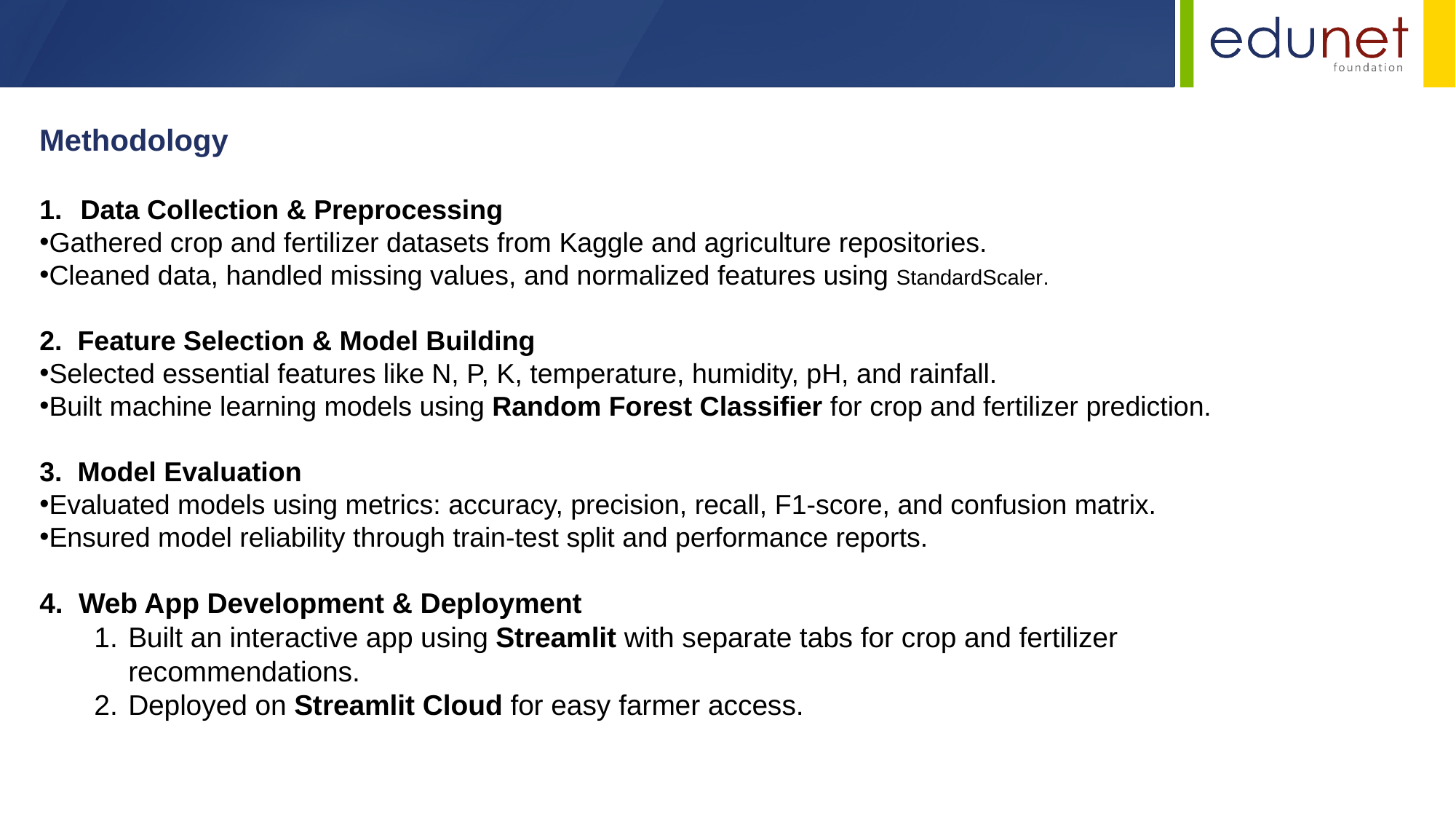

Methodology

Data Collection & Preprocessing
Gathered crop and fertilizer datasets from Kaggle and agriculture repositories.
Cleaned data, handled missing values, and normalized features using StandardScaler.

2.  Feature Selection & Model Building
Selected essential features like N, P, K, temperature, humidity, pH, and rainfall.
Built machine learning models using Random Forest Classifier for crop and fertilizer prediction.

3.  Model Evaluation
Evaluated models using metrics: accuracy, precision, recall, F1-score, and confusion matrix.
Ensured model reliability through train-test split and performance reports.

4.  Web App Development & Deployment
Built an interactive app using Streamlit with separate tabs for crop and fertilizer recommendations.
Deployed on Streamlit Cloud for easy farmer access.